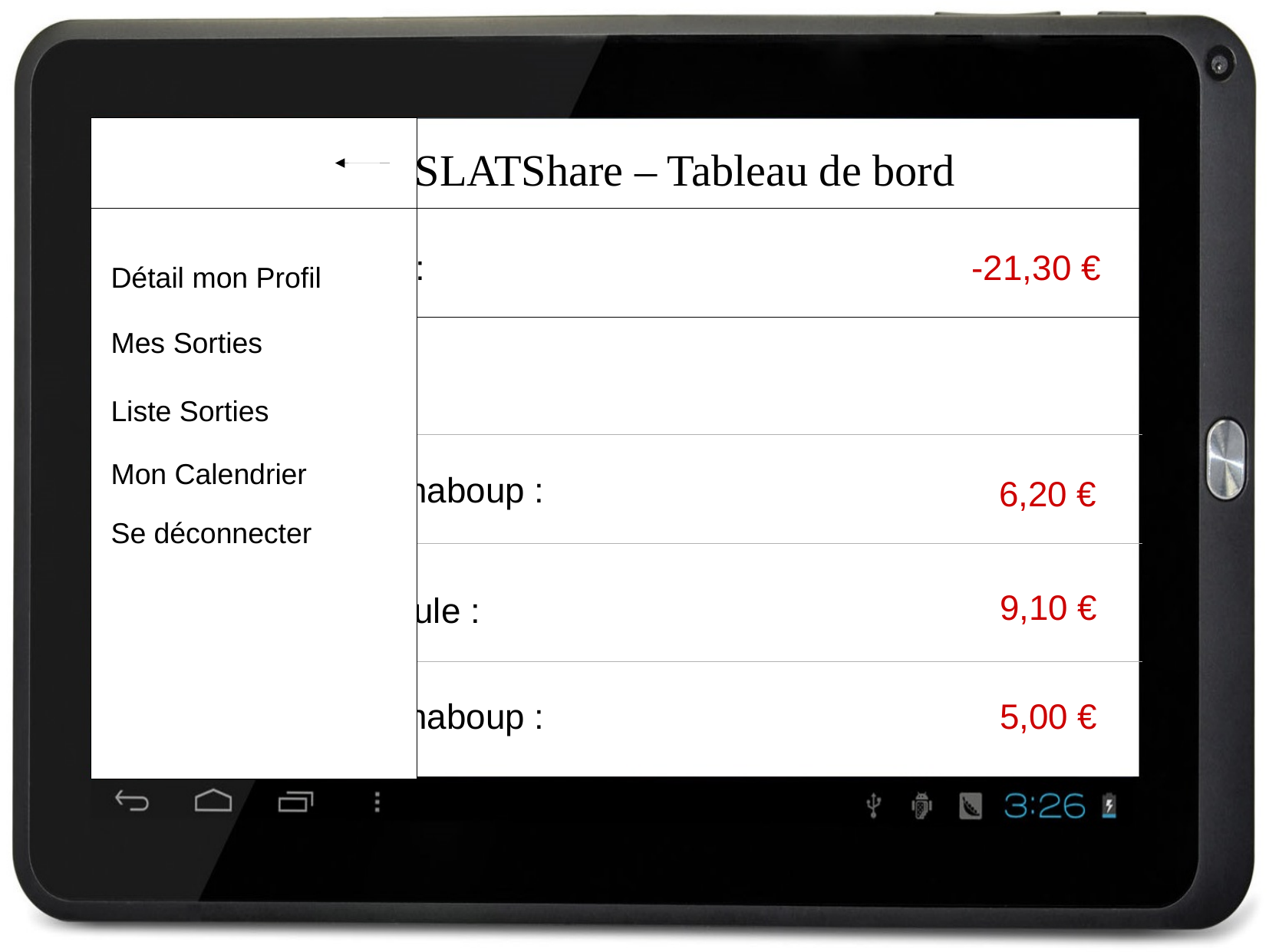

Application SLATShare – Tableau de bord

Sur votre compte :
-21,30 €
Détail mon Profil

Mes Sorties
Reste à payer :
Reste à payer :
Liste Sorties

Mon Calendrier
- destination Tournaboup :
6,20 €
Se déconnecter

 9,10 €
- destination Barbule :

- destination Tournaboup :
 5,00 €